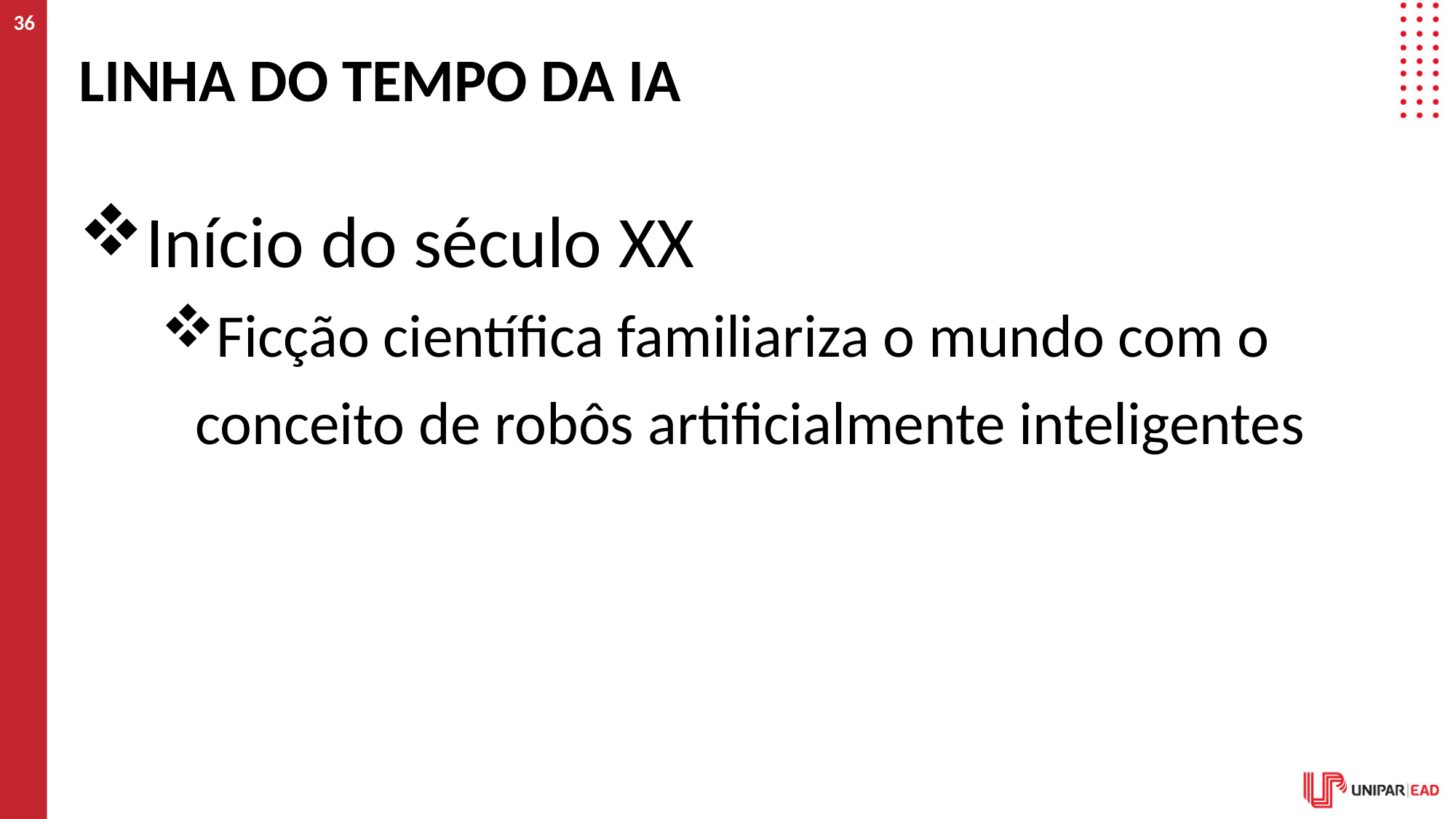

36
# Linha do tempo da ia
Início do século XX
Ficção científica familiariza o mundo com o conceito de robôs artificialmente inteligentes